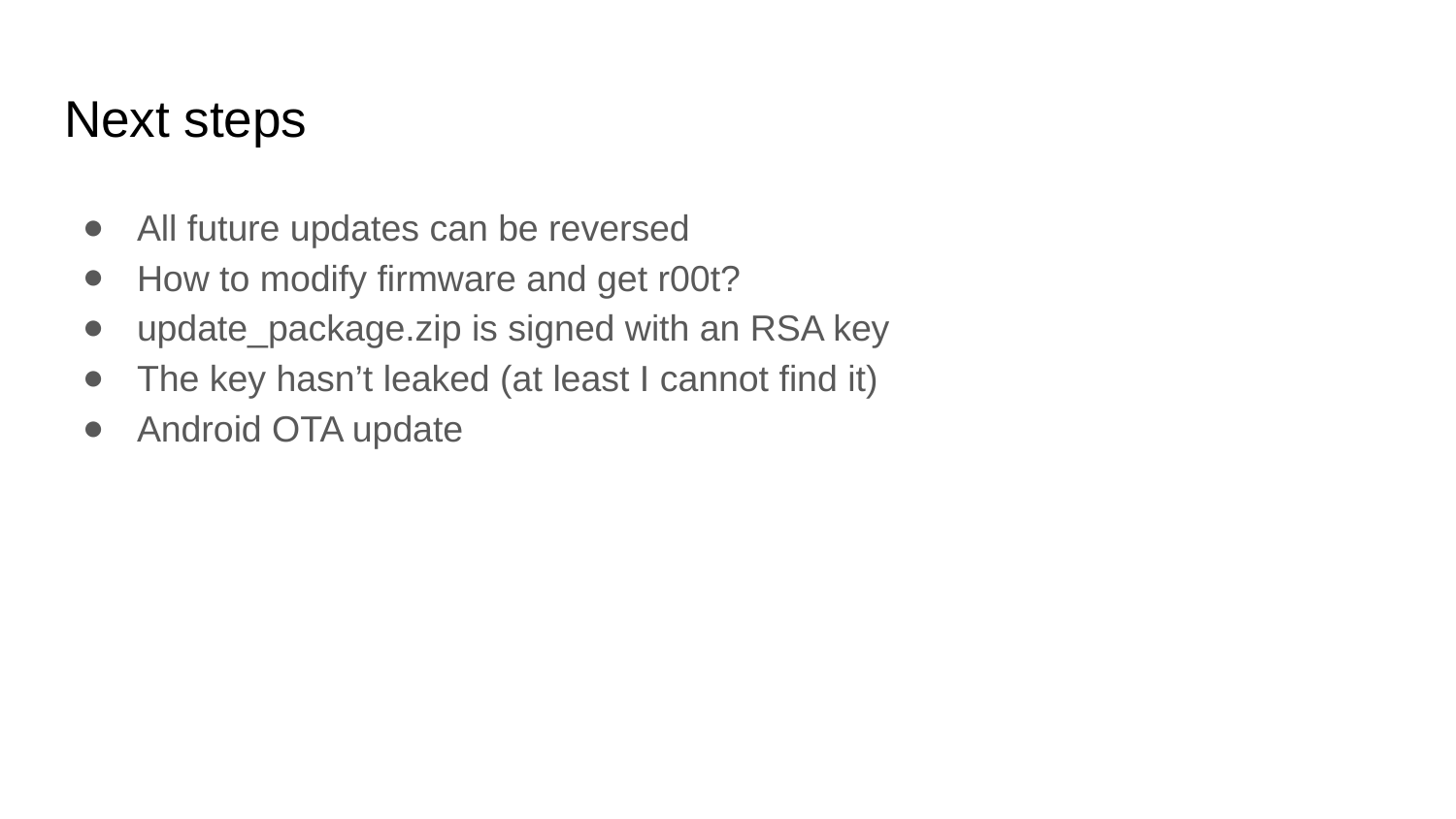

# Next steps
All future updates can be reversed
How to modify firmware and get r00t?
update_package.zip is signed with an RSA key
The key hasn’t leaked (at least I cannot find it)
Android OTA update